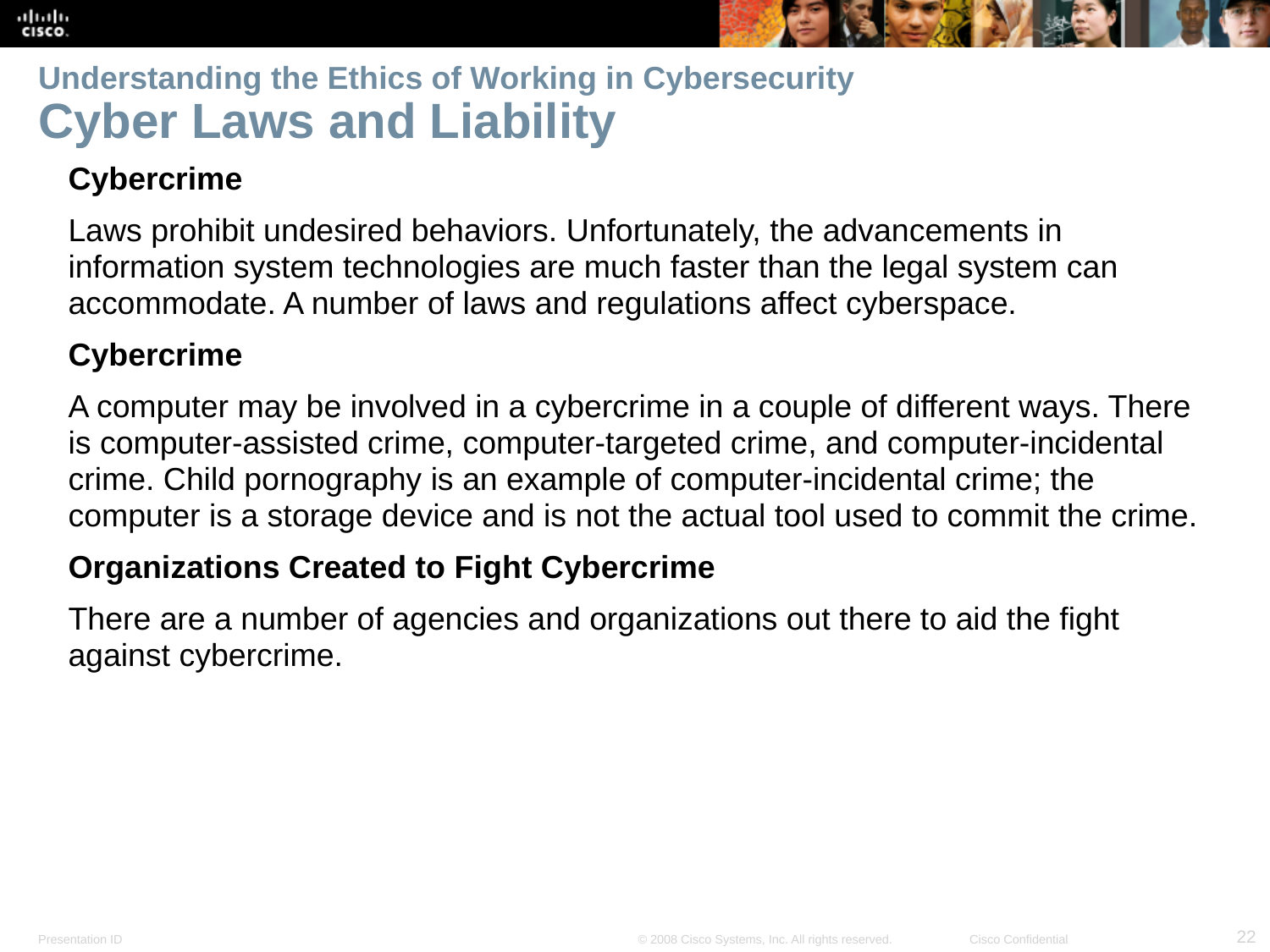

# Understanding the Ethics of Working in Cybersecurity Cyber Laws and Liability
Cybercrime
Laws prohibit undesired behaviors. Unfortunately, the advancements in information system technologies are much faster than the legal system can accommodate. A number of laws and regulations affect cyberspace.
Cybercrime
A computer may be involved in a cybercrime in a couple of different ways. There is computer-assisted crime, computer-targeted crime, and computer-incidental crime. Child pornography is an example of computer-incidental crime; the computer is a storage device and is not the actual tool used to commit the crime.
Organizations Created to Fight Cybercrime
There are a number of agencies and organizations out there to aid the fight against cybercrime.